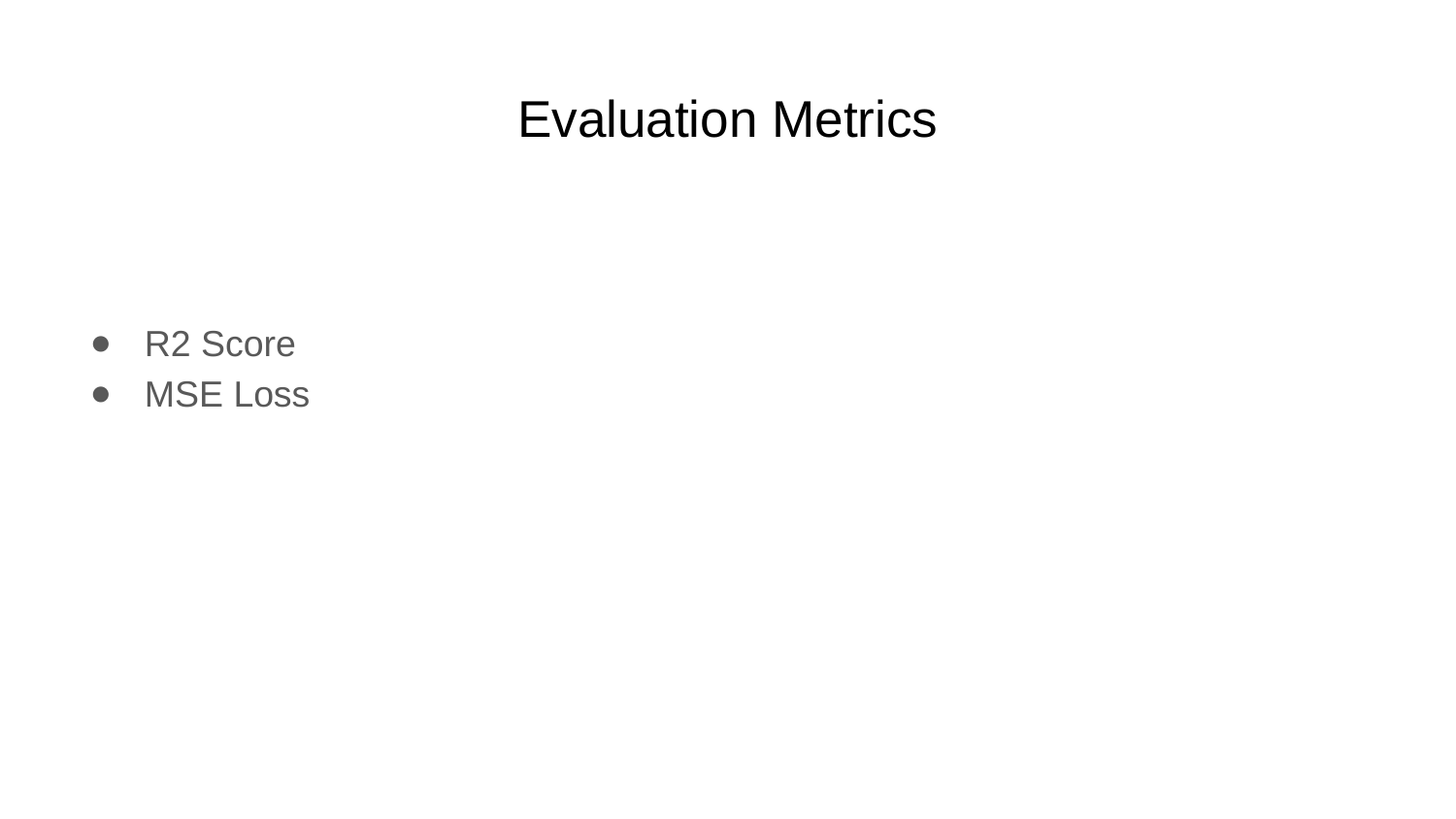

# Evaluation Metrics

R2 Score
MSE Loss